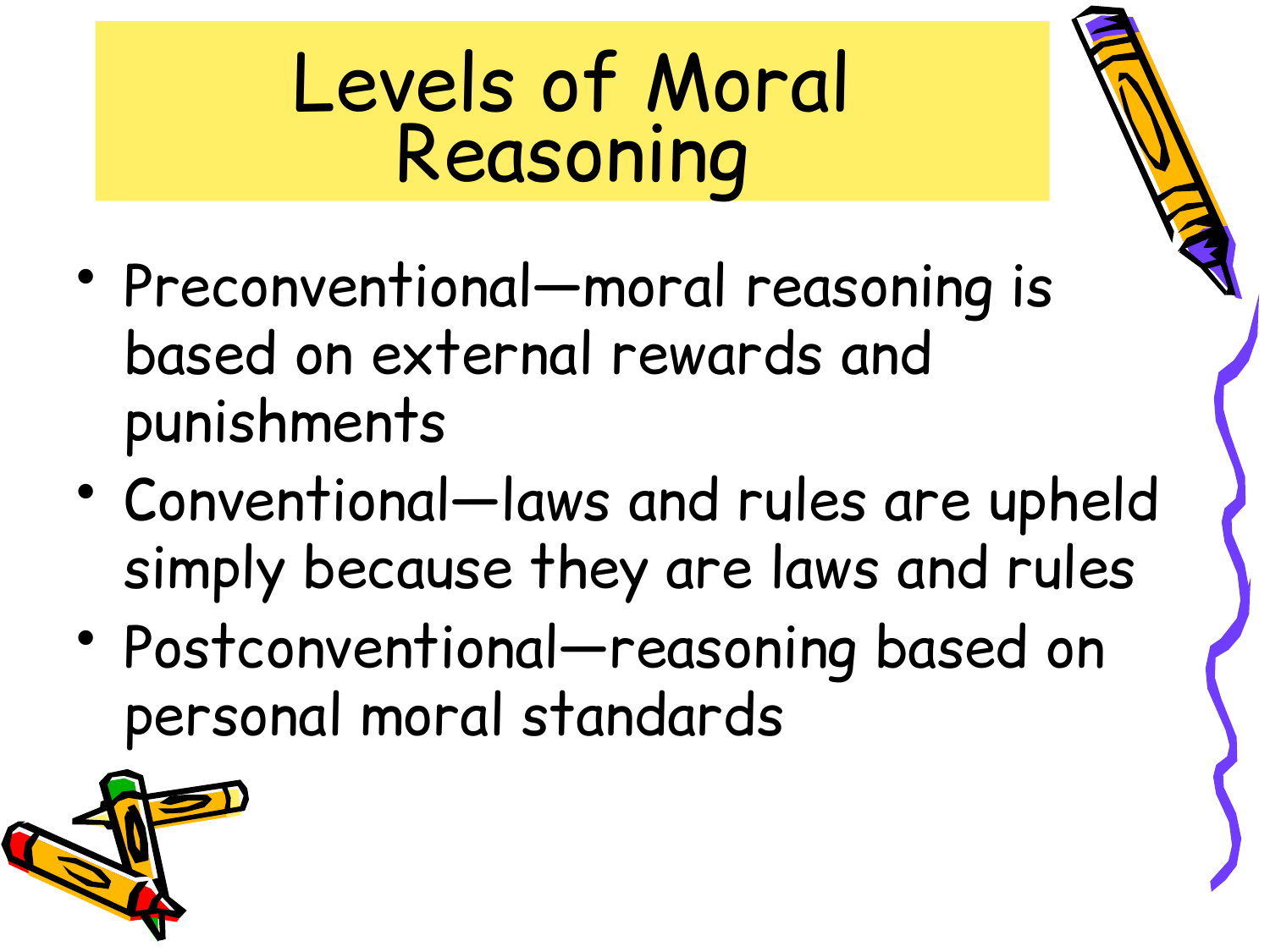

# Levels of Moral Reasoning
Preconventional—moral reasoning is based on external rewards and punishments
Conventional—laws and rules are upheld simply because they are laws and rules
Postconventional—reasoning based on personal moral standards